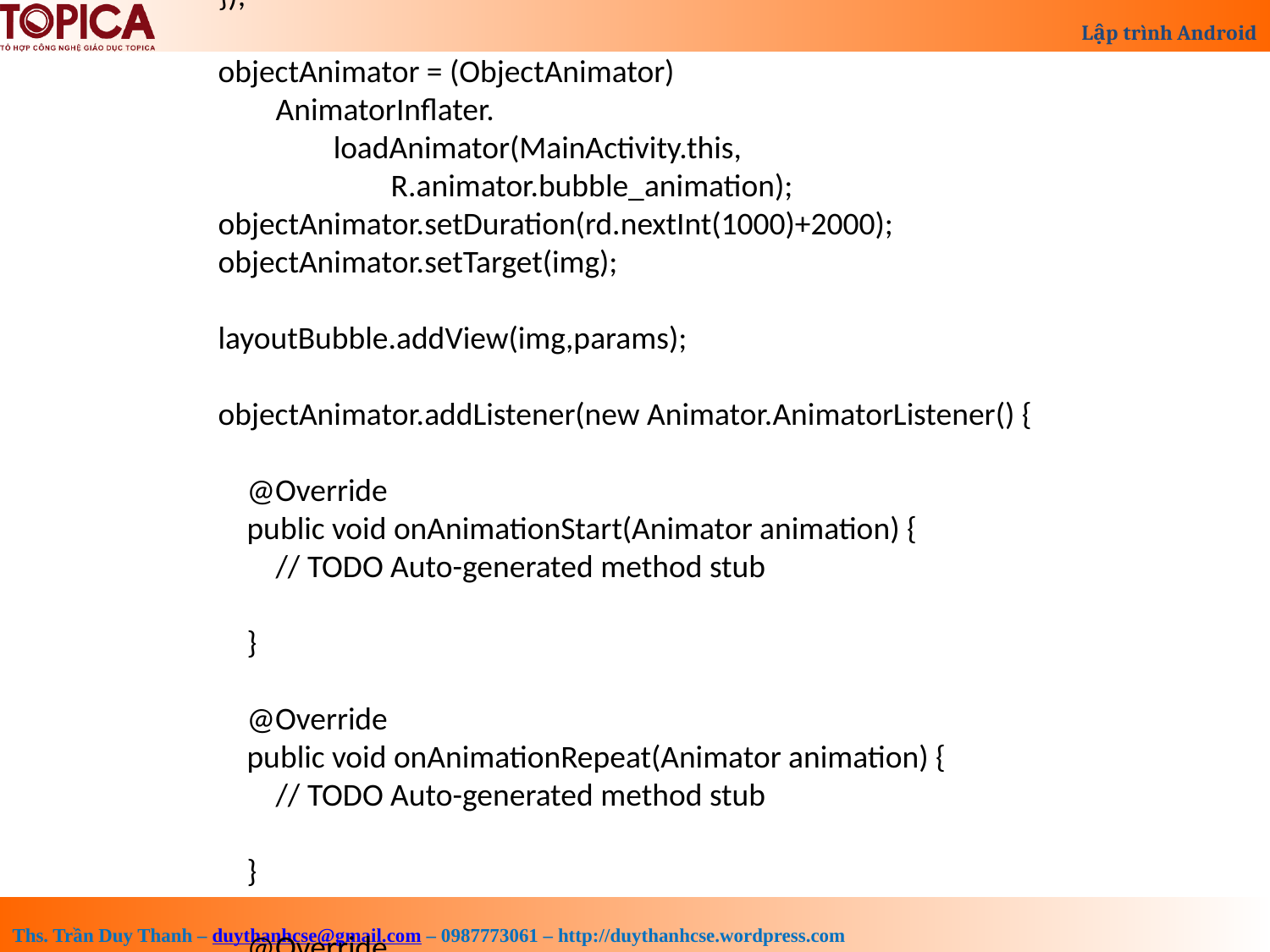

protected void ProcessAnim() {
        // TODO Auto-generated method stub
        //Drawing a bubble
        ImageView img = getImageView();

        img.setBackground(getDrawable());
        img.setOnClickListener(new OnClickListener() {

            @Override
            public void onClick(View arg0) {
                // TODO Auto-generated method stub
                layoutBubble.removeView(arg0);
                txtscore.setText("Score : "+(score+=1));
            }
        });

        objectAnimator = (ObjectAnimator)
                AnimatorInflater.
                        loadAnimator(MainActivity.this,
                                R.animator.bubble_animation);
        objectAnimator.setDuration(rd.nextInt(1000)+2000);
        objectAnimator.setTarget(img);

        layoutBubble.addView(img,params);

        objectAnimator.addListener(new Animator.AnimatorListener() {

            @Override
            public void onAnimationStart(Animator animation) {
                // TODO Auto-generated method stub

            }

            @Override
            public void onAnimationRepeat(Animator animation) {
                // TODO Auto-generated method stub

            }

            @Override
            public void onAnimationEnd(Animator animation) {
                // TODO Auto-generated method stub
                layoutBubble.removeView((View)
                        ((ObjectAnimator)animation).getTarget());
            }

            @Override
            public void onAnimationCancel(Animator animation) {
                // TODO Auto-generated method stub

            }
        });

        objectAnimator.start();
    }